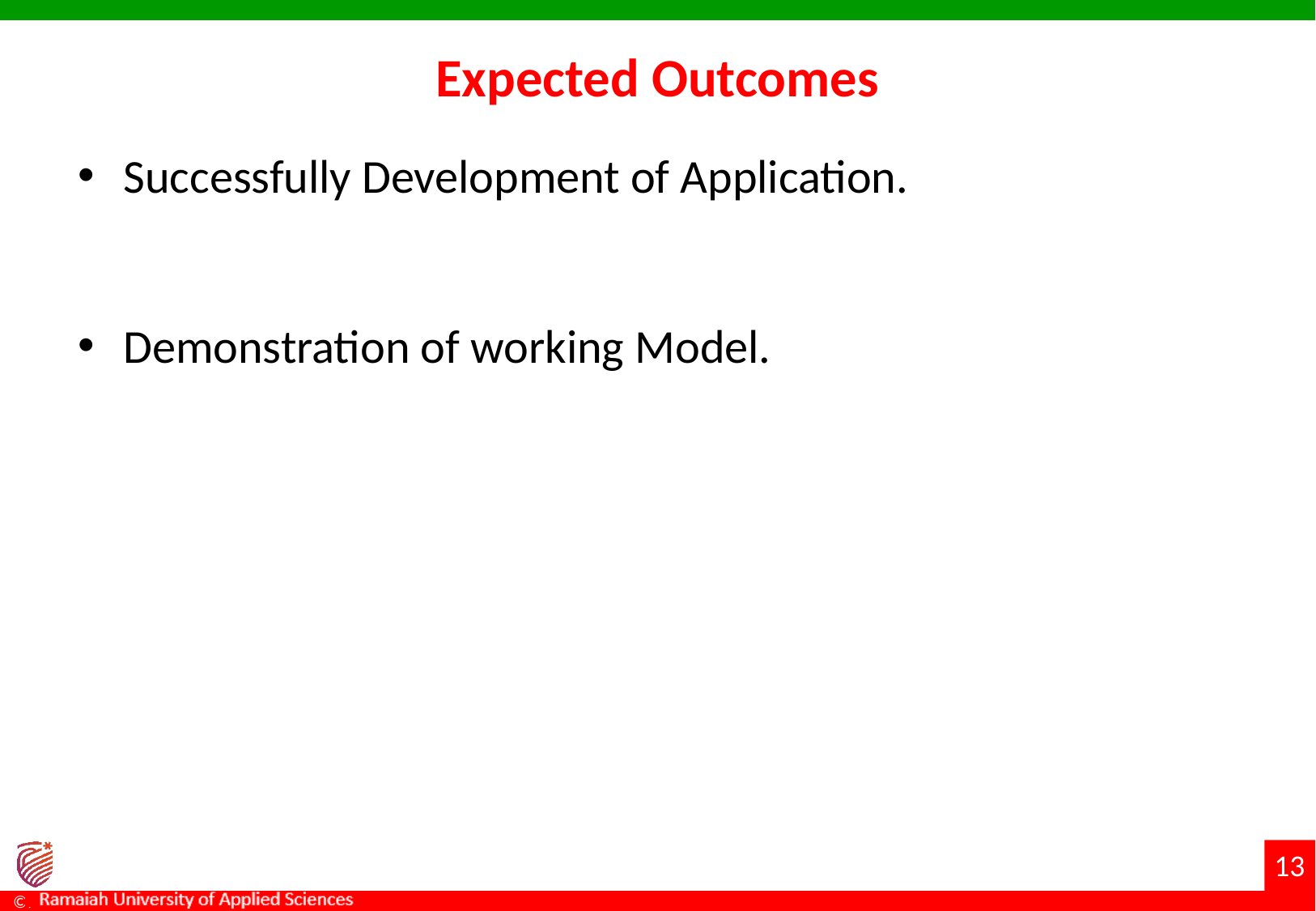

# Expected Outcomes
Successfully Development of Application.

Demonstration of working Model.